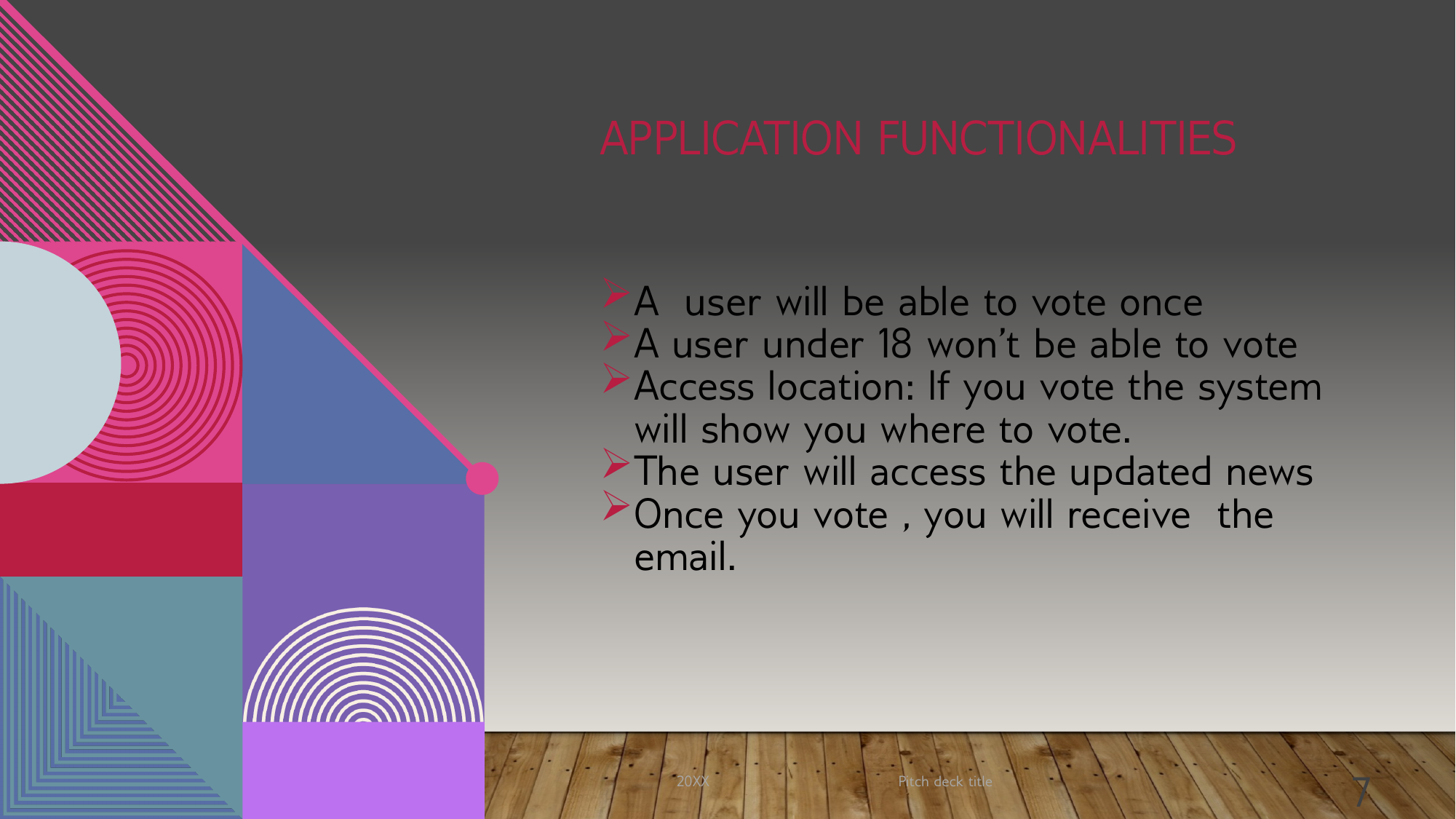

# Application Functionalities
A  user will be able to vote once
A user under 18 won’t be able to vote
Access location: If you vote the system will show you where to vote.
The user will access the updated news
Once you vote , you will receive  the email.

Pitch deck title
20XX
7